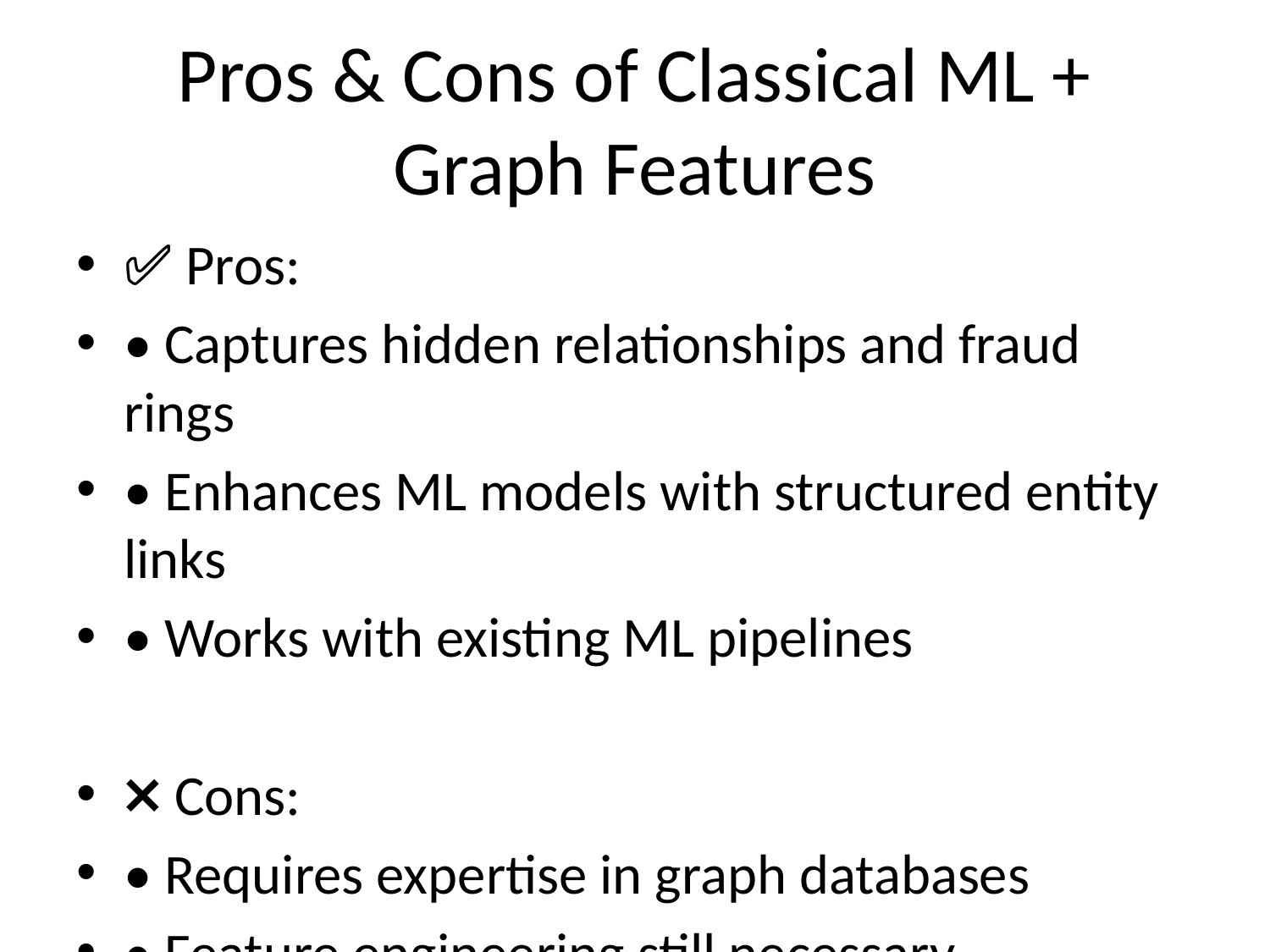

# Pros & Cons of Classical ML + Graph Features
✅ Pros:
• Captures hidden relationships and fraud rings
• Enhances ML models with structured entity links
• Works with existing ML pipelines

❌ Cons:
• Requires expertise in graph databases
• Feature engineering still necessary
• Regulatory concerns with explainability